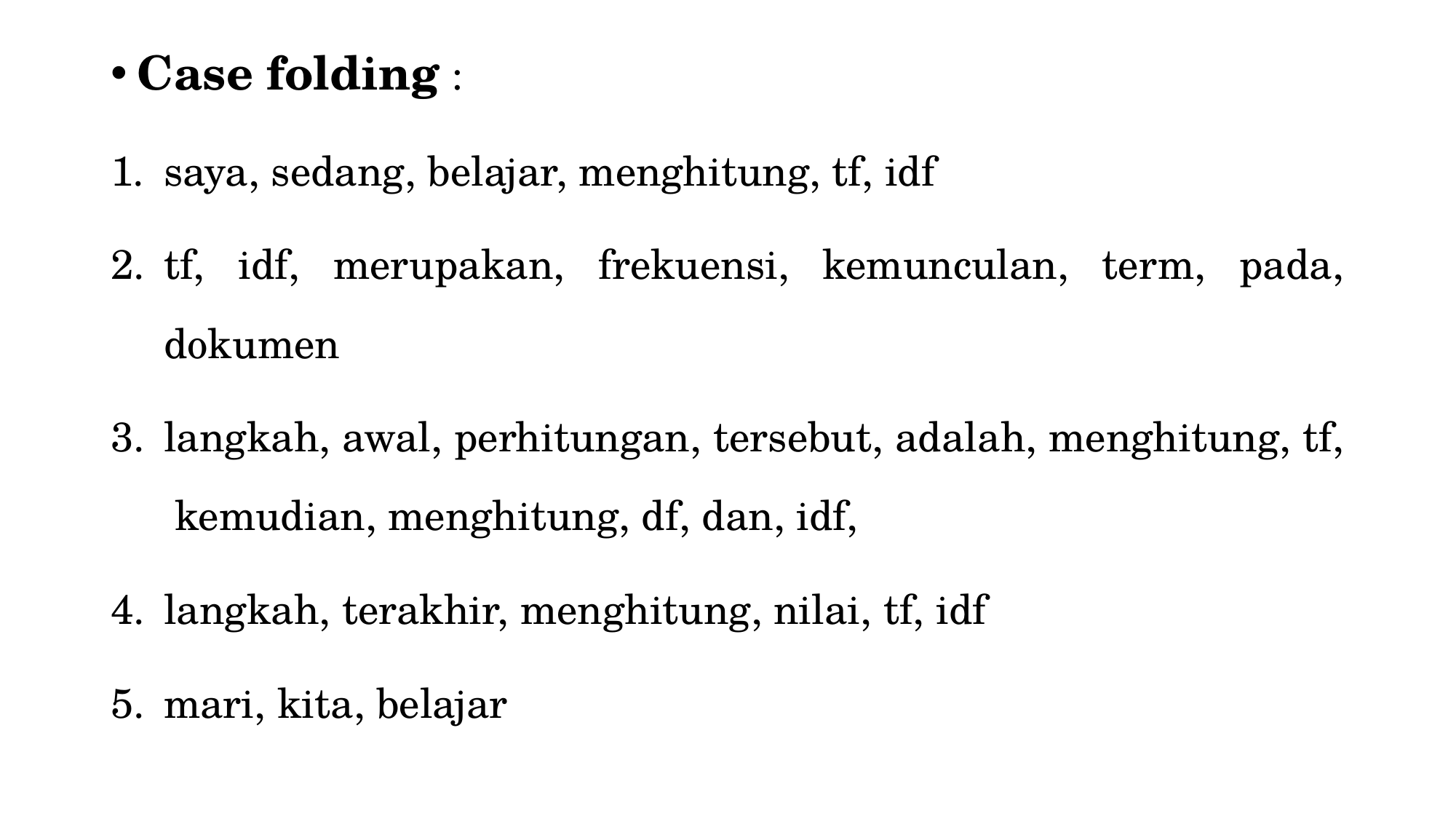

Case folding :
saya, sedang, belajar, menghitung, tf, idf
tf, idf, merupakan, frekuensi, kemunculan, term, pada, dokumen
langkah, awal, perhitungan, tersebut, adalah, menghitung, tf,  kemudian, menghitung, df, dan, idf,
langkah, terakhir, menghitung, nilai, tf, idf
mari, kita, belajar